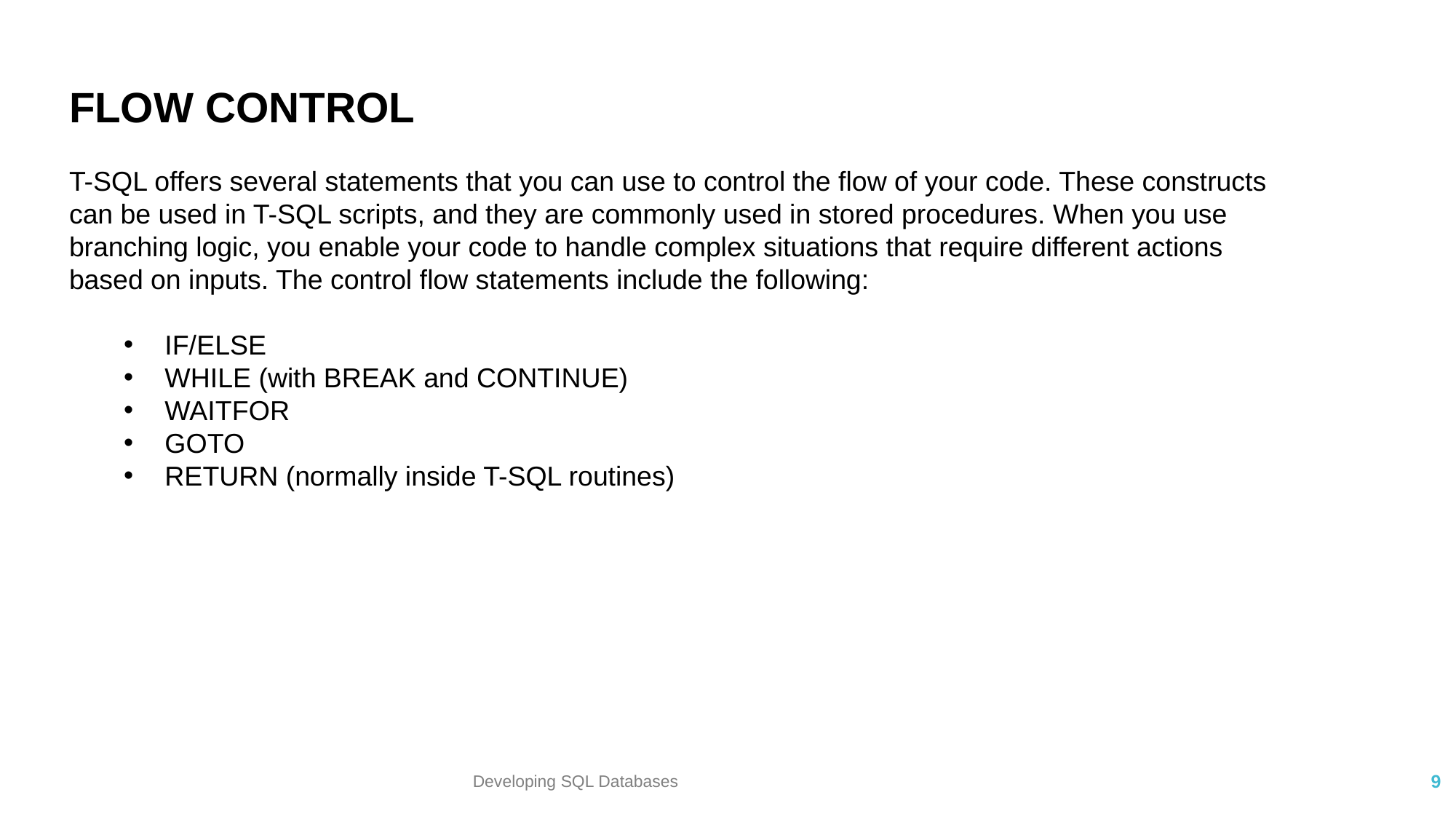

FLOW CONTROL

T-SQL offers several statements that you can use to control the flow of your code. These constructs can be used in T-SQL scripts, and they are commonly used in stored procedures. When you use branching logic, you enable your code to handle complex situations that require different actions based on inputs. The control flow statements include the following:

IF/ELSE
WHILE (with BREAK and CONTINUE)
WAITFOR
GOTO
RETURN (normally inside T-SQL routines)
Developing SQL Databases
9